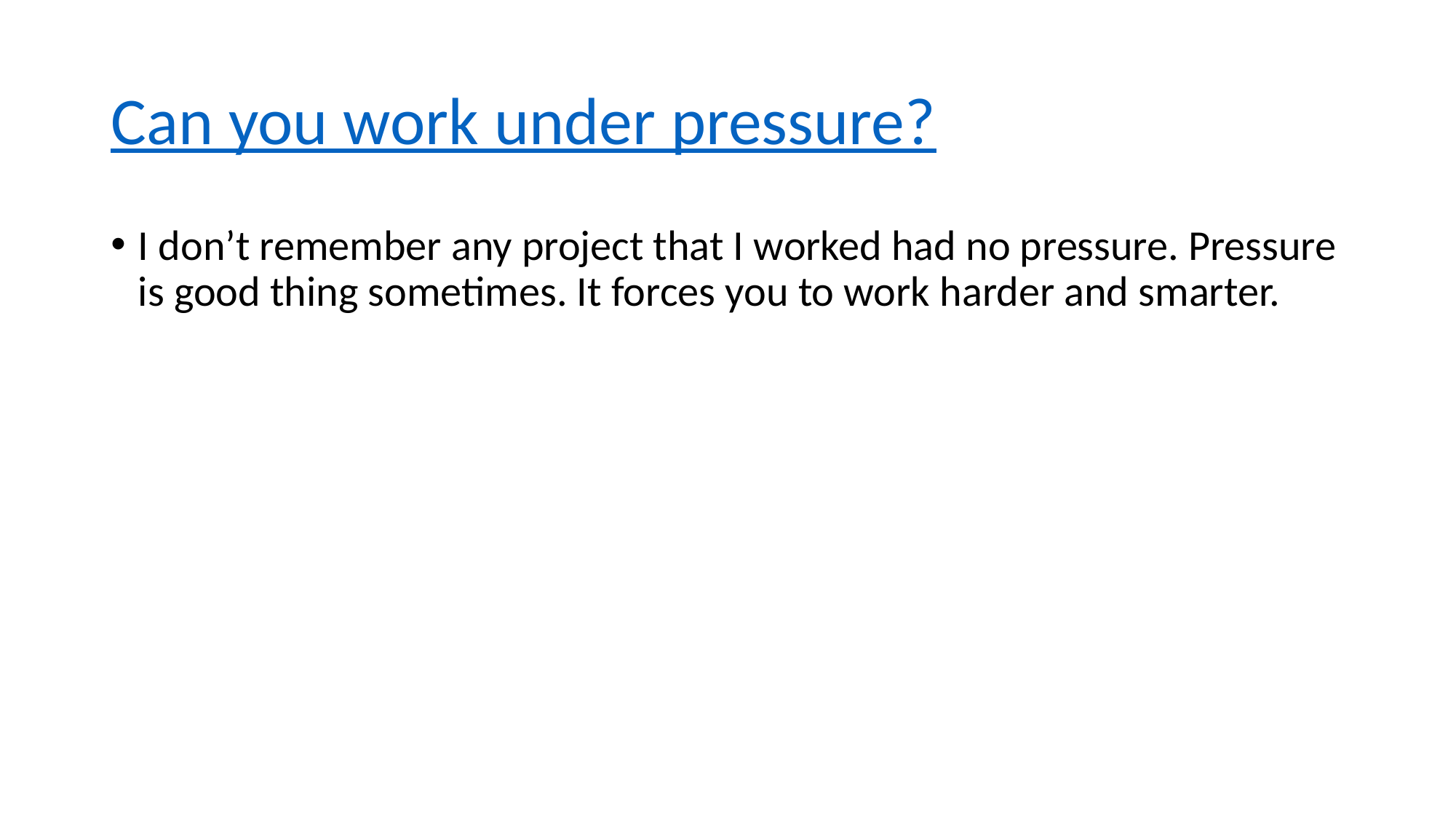

# Can you work under pressure?
I don’t remember any project that I worked had no pressure. Pressure is good thing sometimes. It forces you to work harder and smarter.